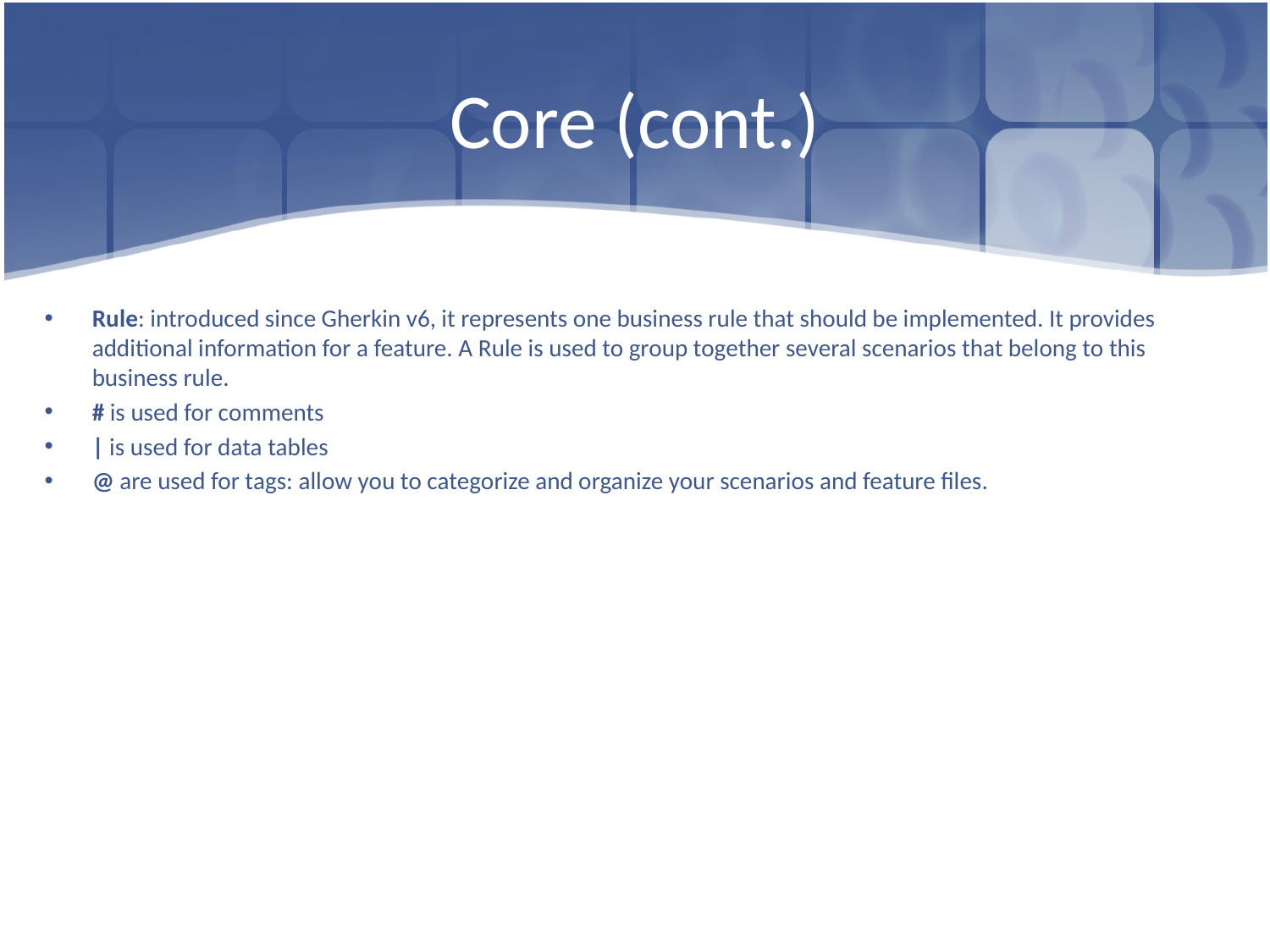

# Core (cont.)
Rule: introduced since Gherkin v6, it represents one business rule that should be implemented. It provides additional information for a feature. A Rule is used to group together several scenarios that belong to this business rule.
# is used for comments
| is used for data tables
@ are used for tags: allow you to categorize and organize your scenarios and feature files.